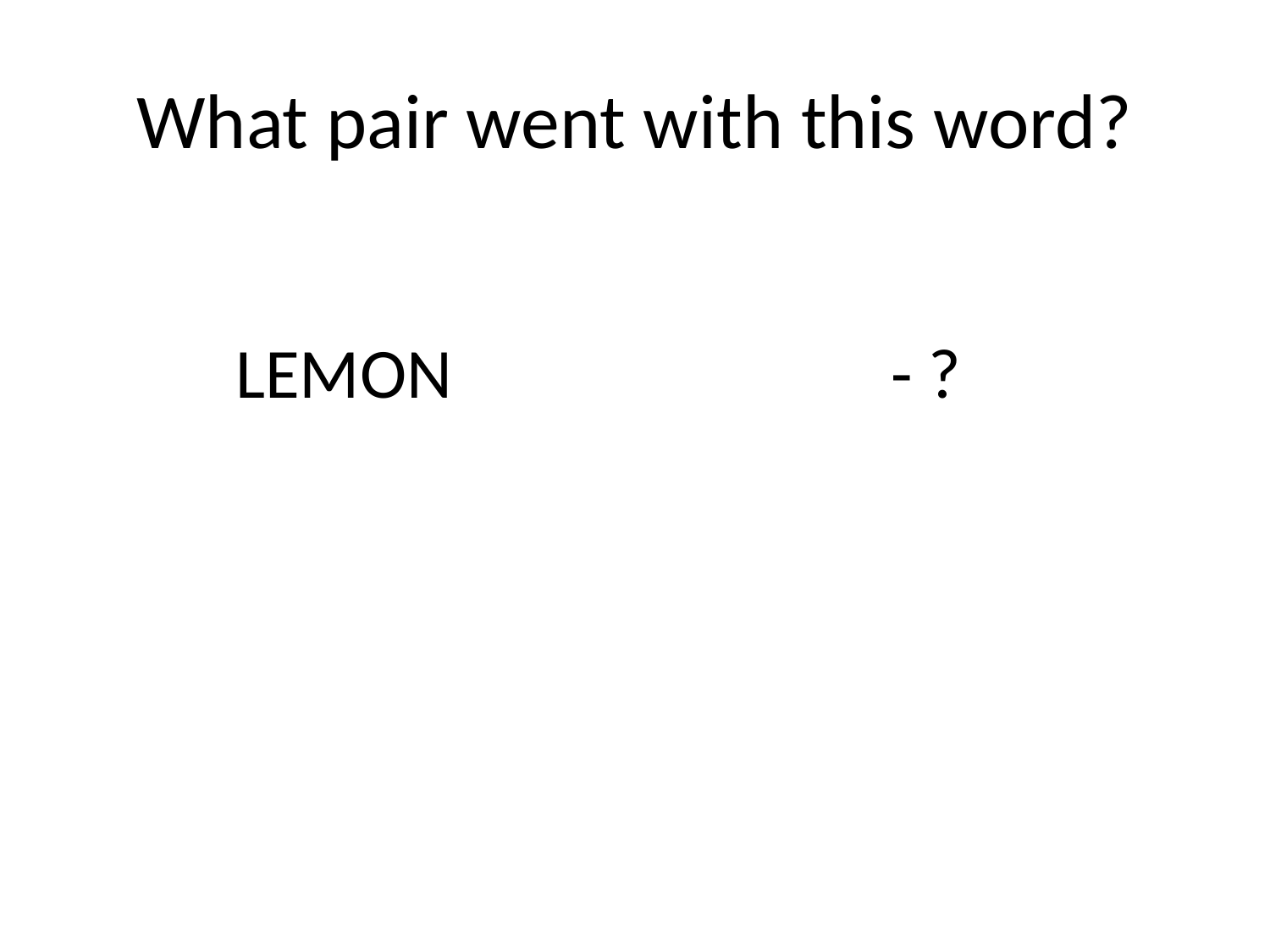

# What pair went with this word?

LEMON

- ?